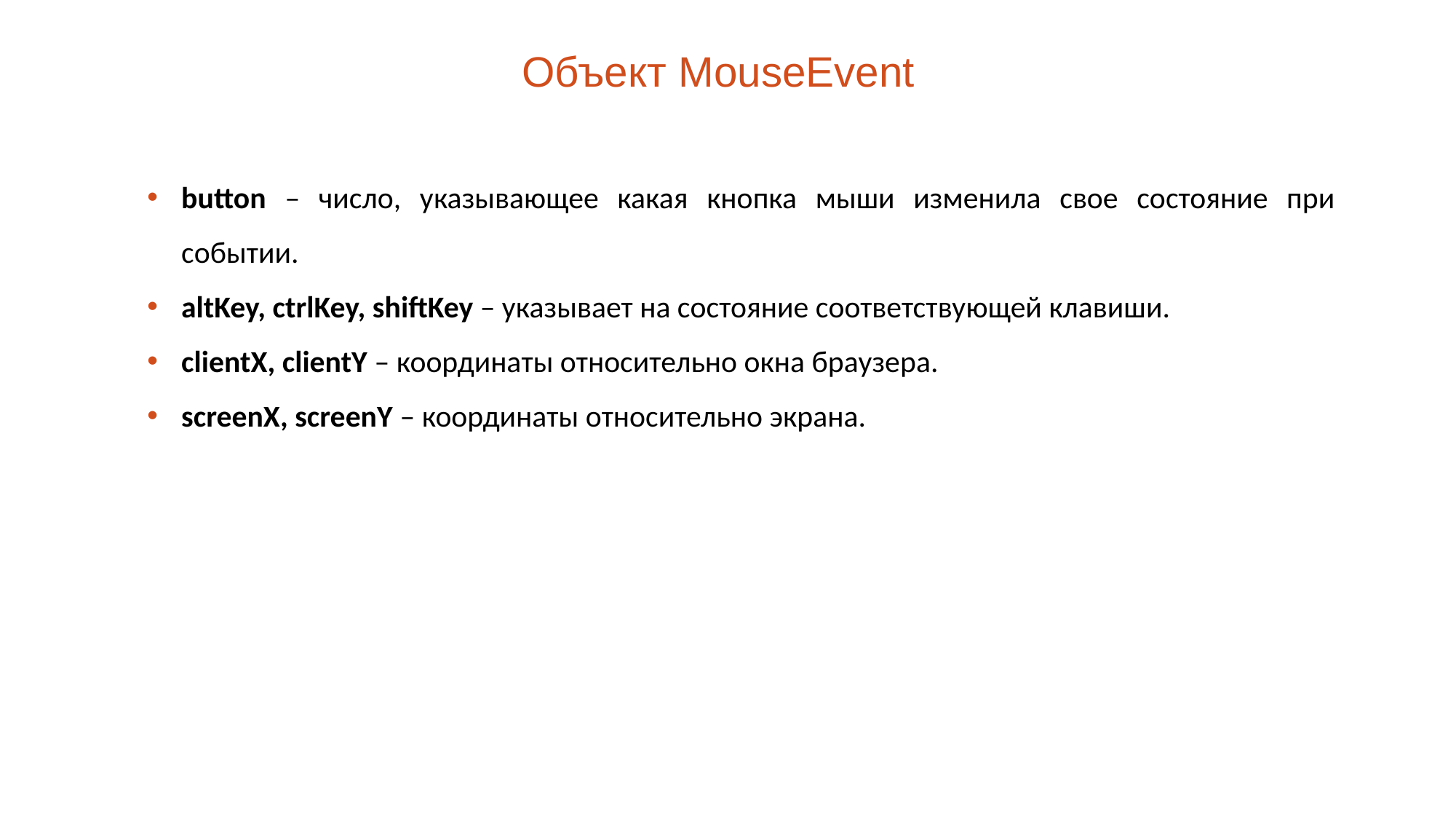

Объект MouseEvent
button – число, указывающее какая кнопка мыши изменила свое состояние при событии.
altKey, ctrlKey, shiftKey – указывает на состояние соответствующей клавиши.
clientX, clientY – координаты относительно окна браузера.
screenX, screenY – координаты относительно экрана.